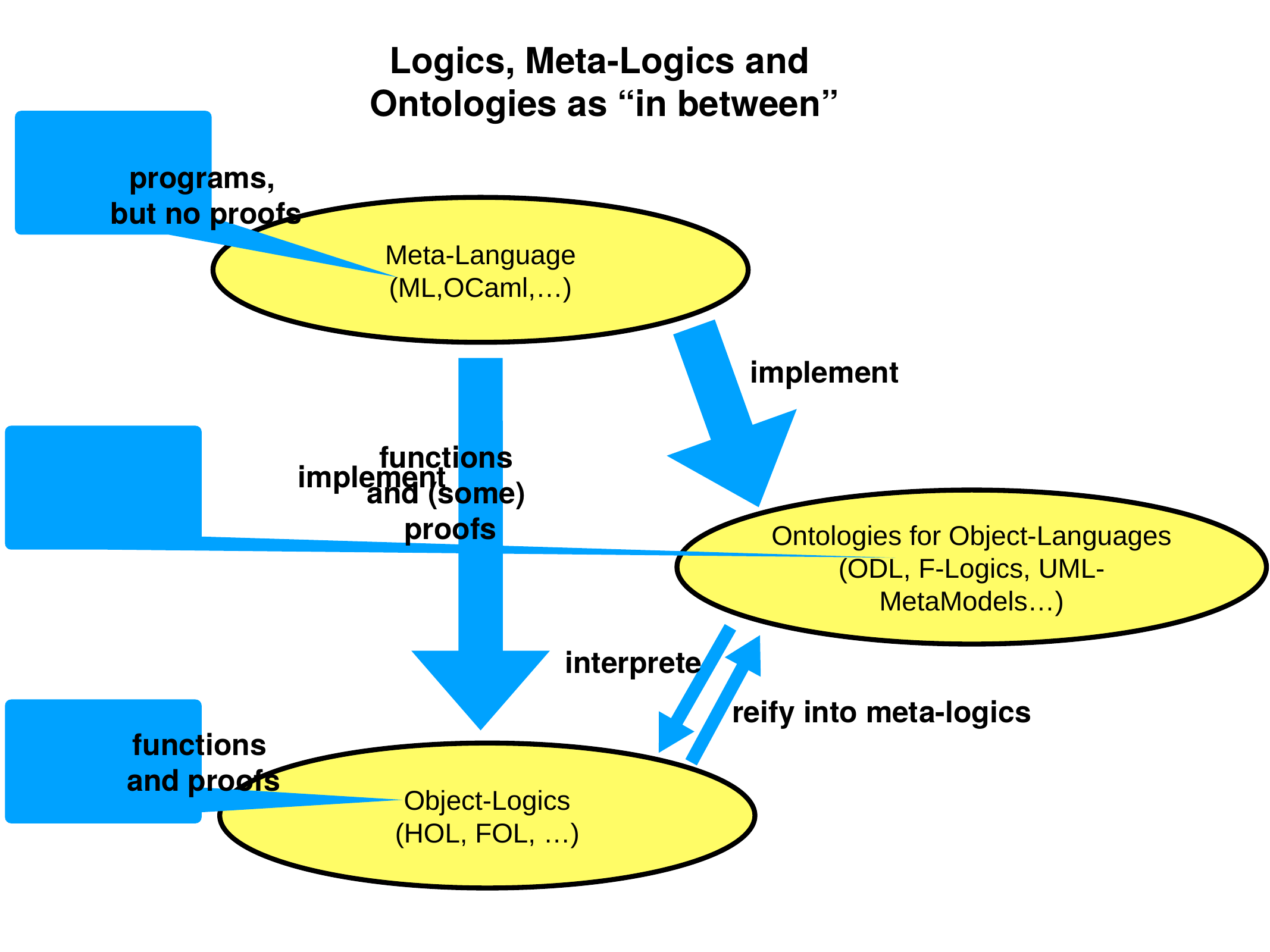

Logics, Meta-Logics and
Ontologies as “in between”
programs,
but no proofs
Meta-Language
(ML,OCaml,…)

implement
functions
and (some)
proofs
implement

Ontologies for Object-Languages
(ODL, F-Logics, UML-MetaModels…)
interprete

reify into meta-logics
functions
and proofs
Object-Logics
(HOL, FOL, …)